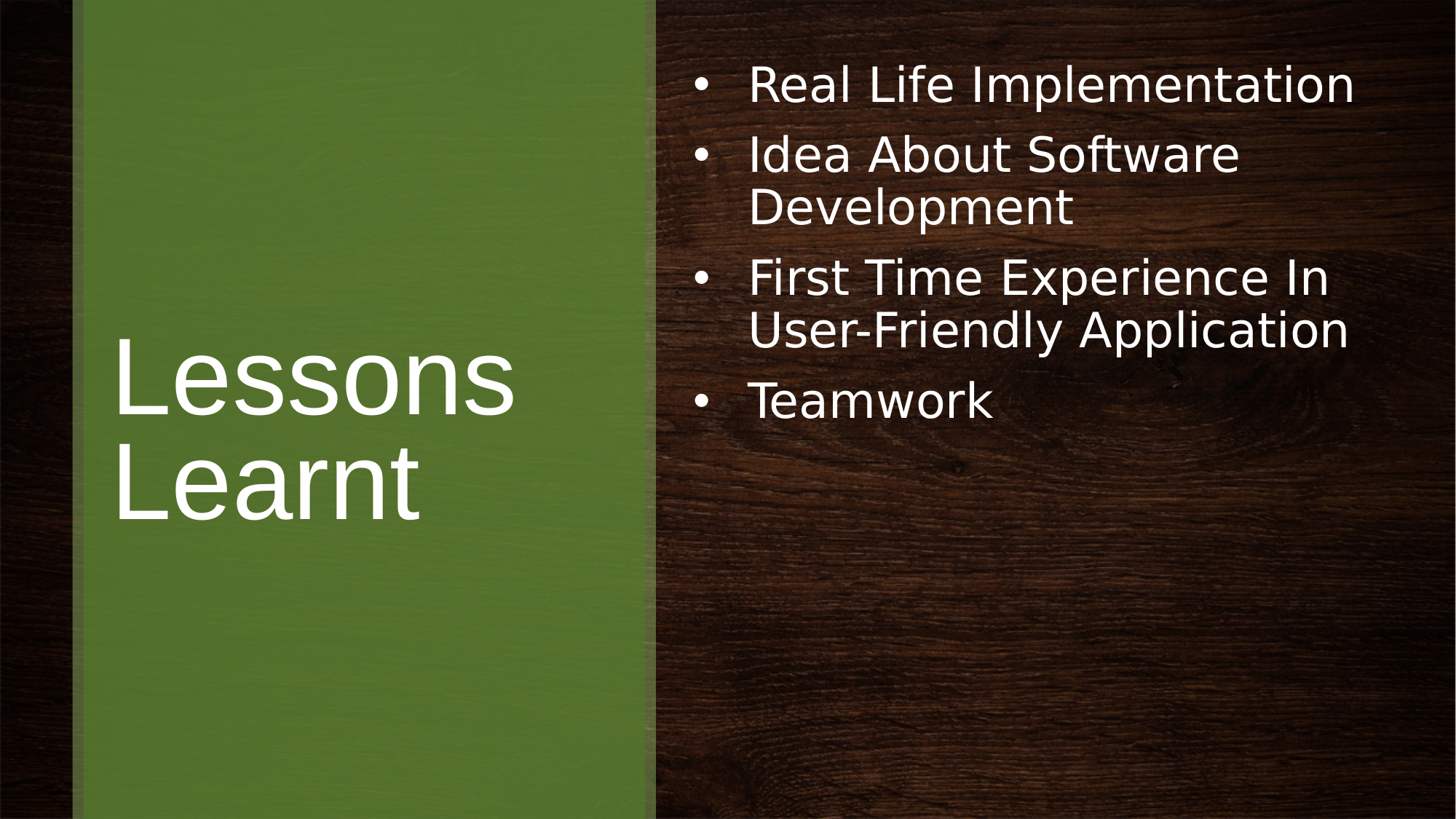

Real Life Implementation
Idea About Software Development
First Time Experience In User-Friendly Application
Teamwork
# Lessons Learnt